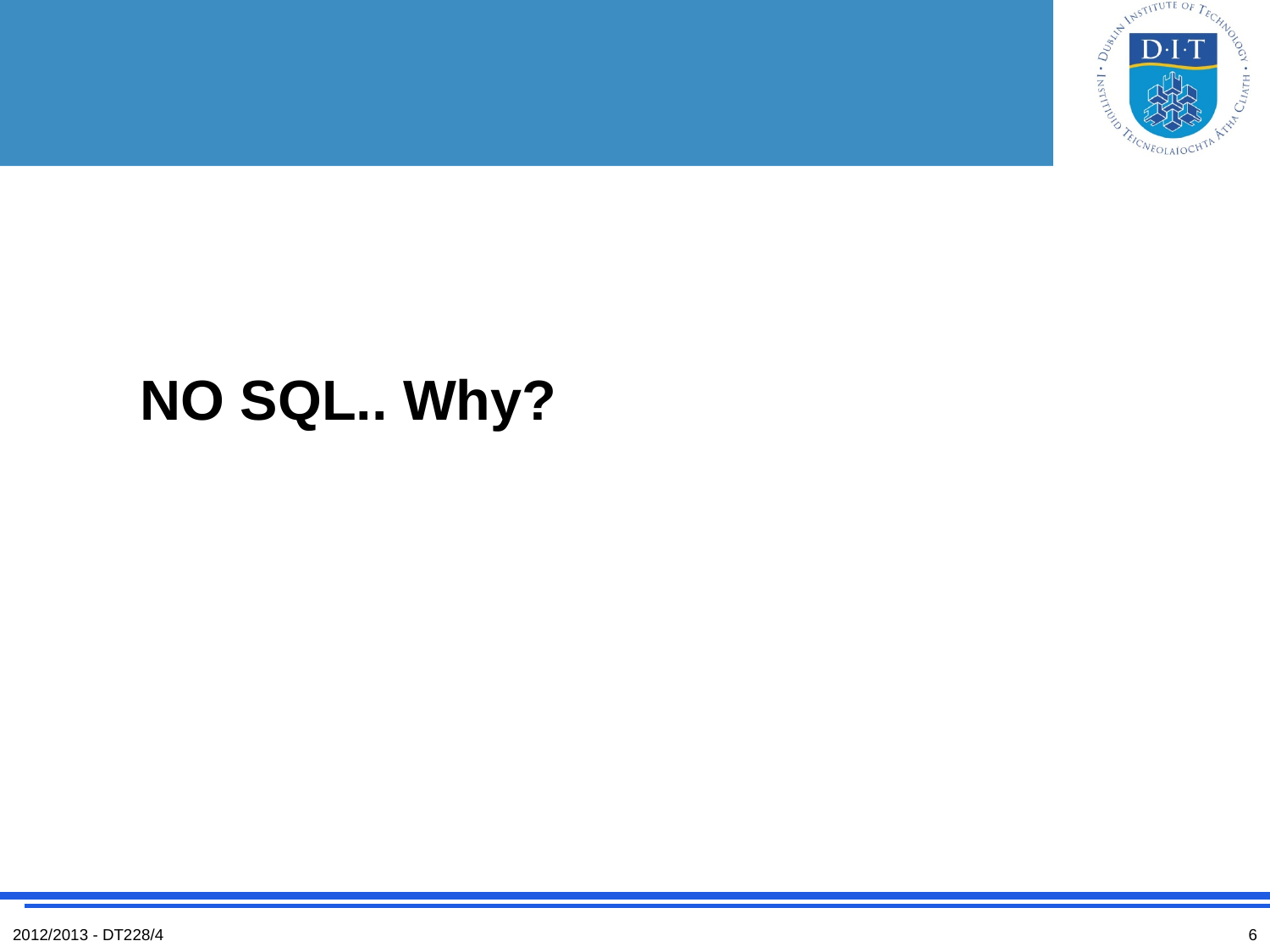

# NO SQL.. Why?

2012/2013 - DT228/4

6